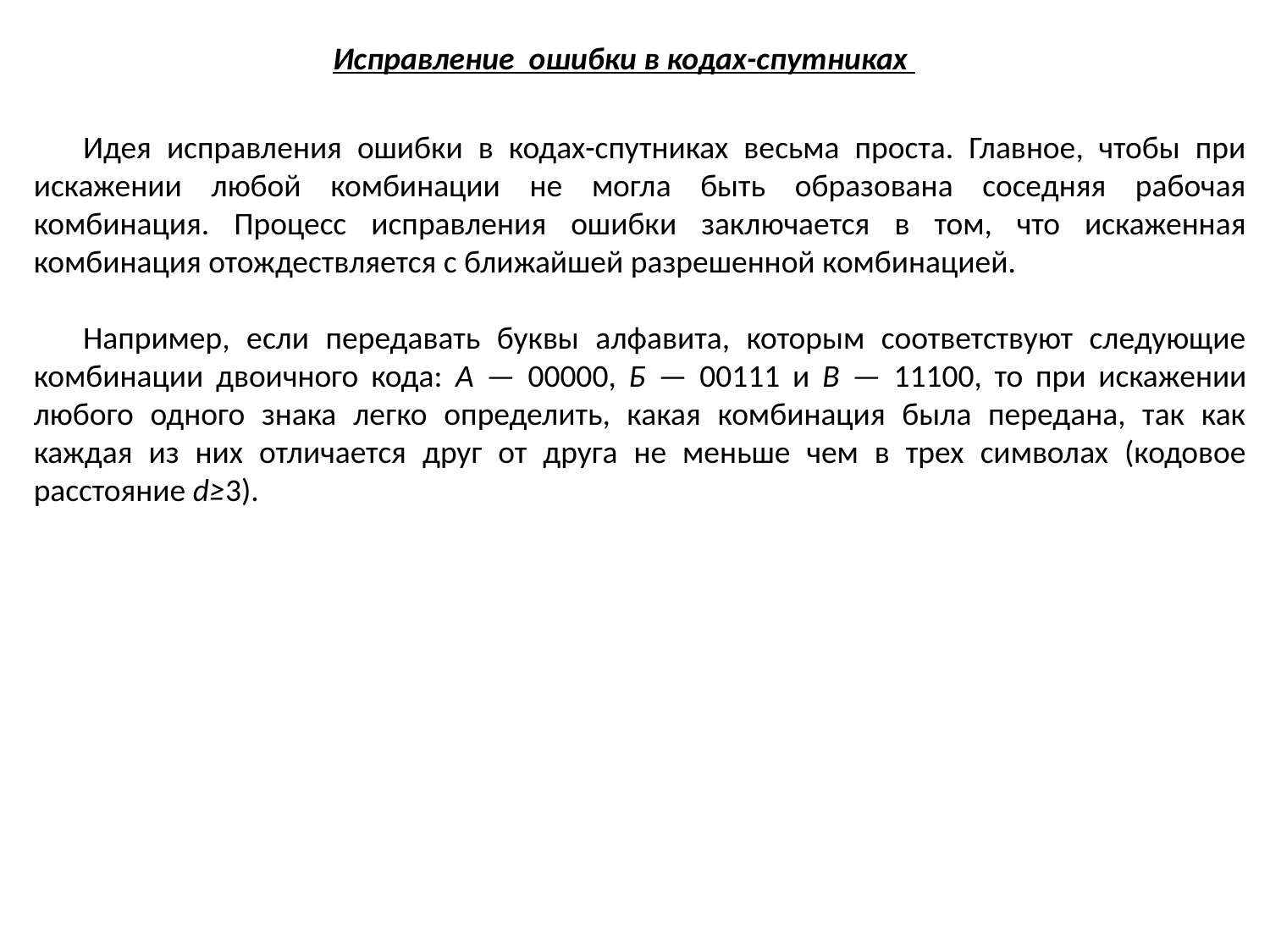

Исправление  ошибки в кодах-спутниках
Идея исправления ошибки в кодах-спутниках весьма проста. Главное, чтобы при искажении любой комбинации не могла быть образована соседняя рабочая комбинация. Процесс исправления ошибки заключается в том, что искаженная комбинация отождествляется с ближайшей разрешенной комбинацией.

Например, если передавать буквы алфавита, которым соответствуют следующие комбинации двоичного кода: А — 00000, Б — 00111 и В — 11100, то при искажении любого одного знака легко определить, какая комбинация была передана, так как каждая из них отличается друг от друга не меньше чем в трех символах (кодовое расстояние d≥3).